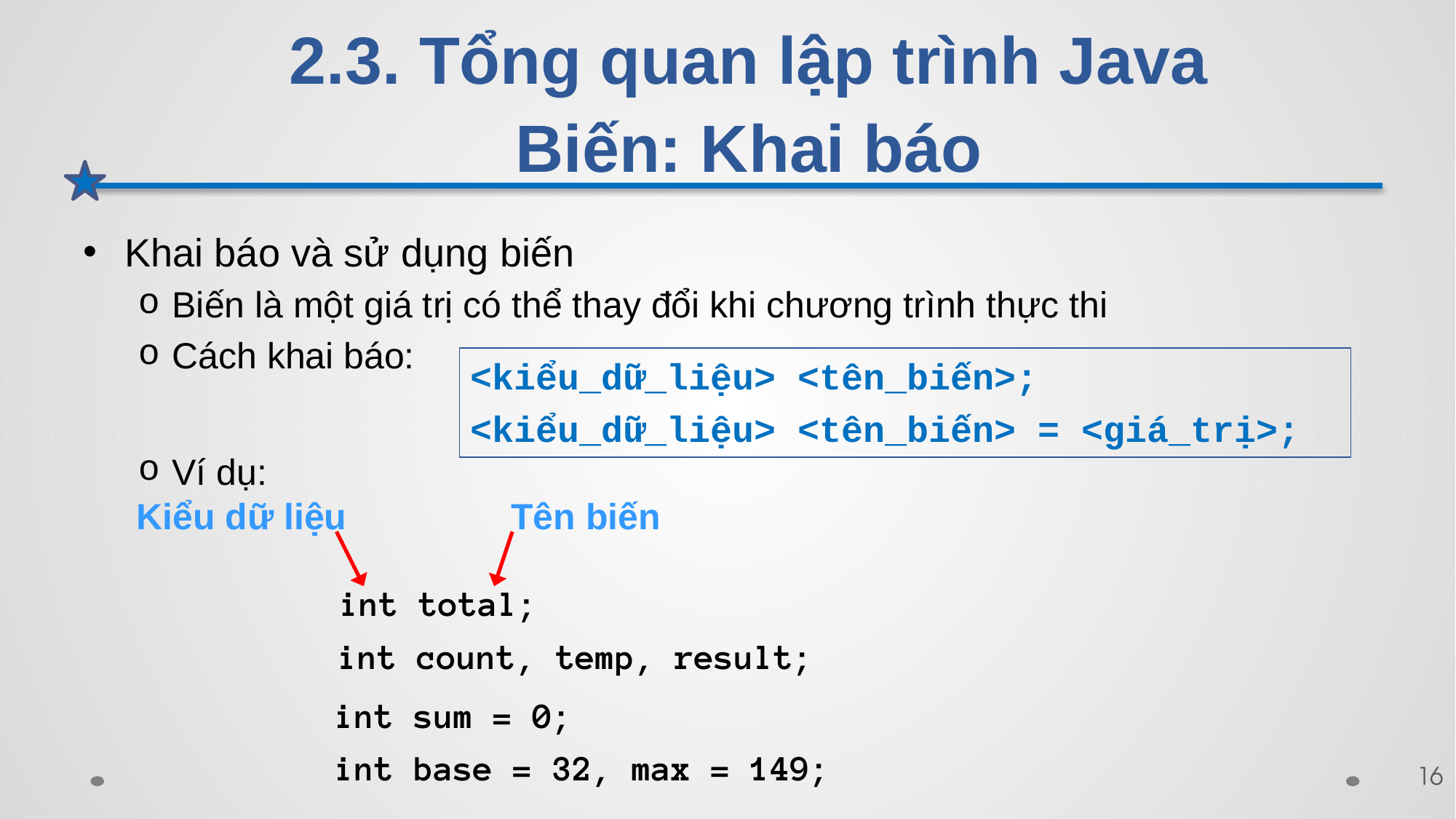

# 2.3. Tổng quan lập trình Java Biến: Khai báo
Khai báo và sử dụng biến
Biến là một giá trị có thể thay đổi khi chương trình thực thi
Cách khai báo:

Ví dụ:

<kiểu_dữ_liệu> <tên_biến>;
<kiểu_dữ_liệu> <tên_biến> = <giá_trị>;

Kiểu dữ liệu

Tên biến

int total;
int count, temp, result;
int sum = 0;
int base = 32, max = 149;
16